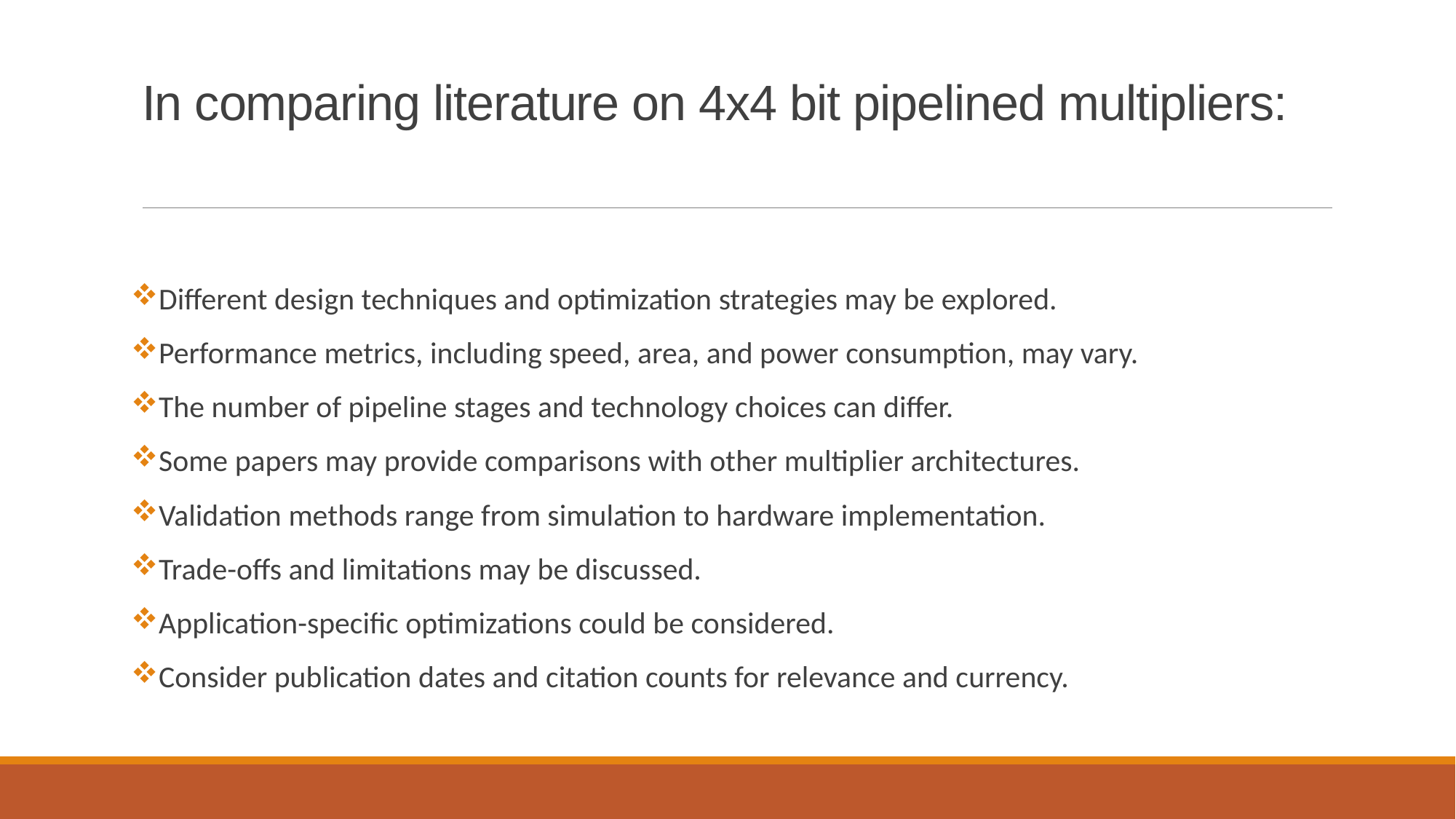

# In comparing literature on 4x4 bit pipelined multipliers:

Different design techniques and optimization strategies may be explored.
Performance metrics, including speed, area, and power consumption, may vary.
The number of pipeline stages and technology choices can differ.
Some papers may provide comparisons with other multiplier architectures.
Validation methods range from simulation to hardware implementation.
Trade-offs and limitations may be discussed.
Application-specific optimizations could be considered.
Consider publication dates and citation counts for relevance and currency.